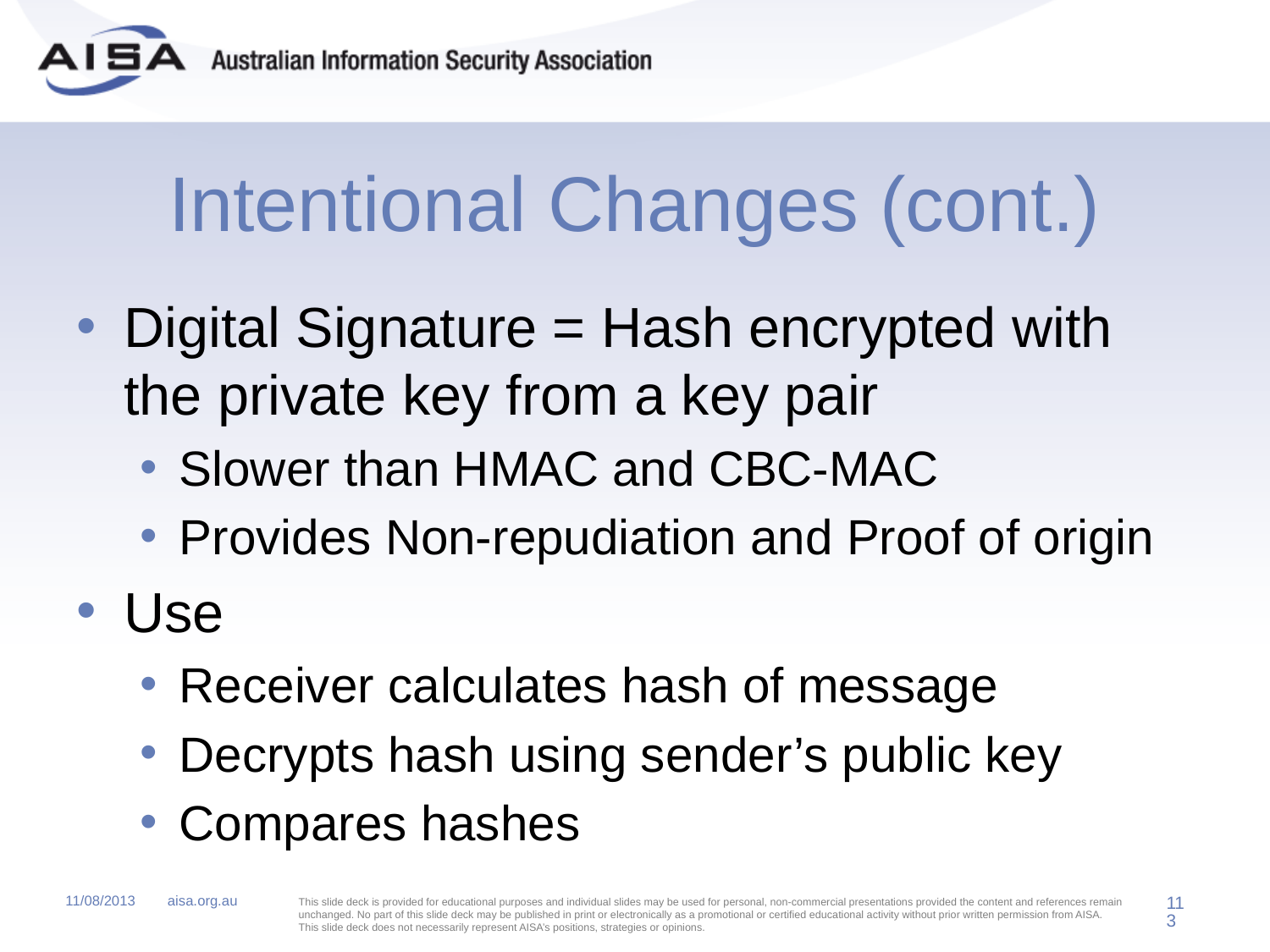

# Intentional Changes (cont.)
Digital Signature = Hash encrypted with the private key from a key pair
Slower than HMAC and CBC-MAC
Provides Non-repudiation and Proof of origin
Use
Receiver calculates hash of message
Decrypts hash using sender’s public key
Compares hashes